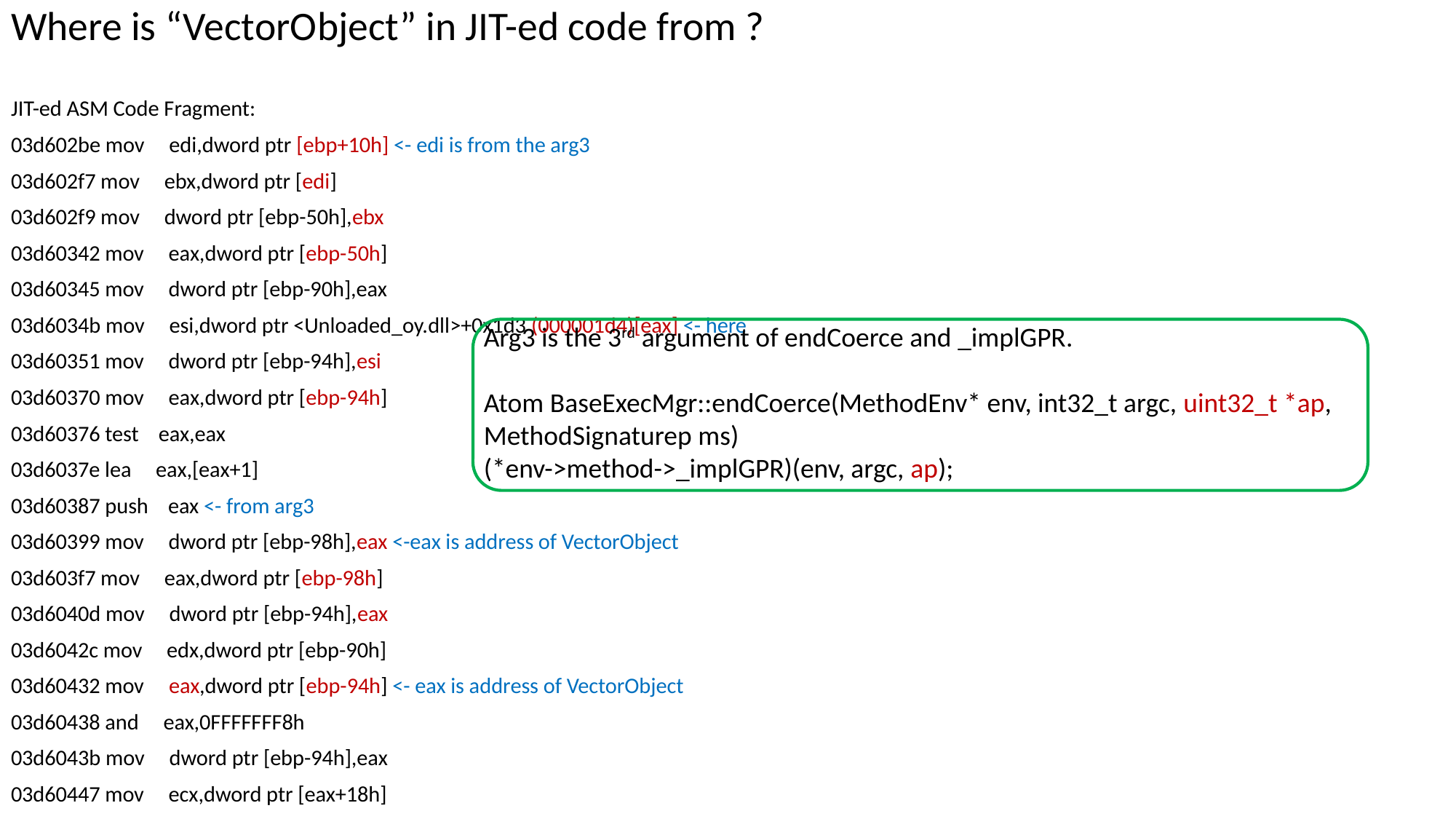

Where is “VectorObject” in JIT-ed code from ?

JIT-ed ASM Code Fragment:
03d602be mov     edi,dword ptr [ebp+10h] <- edi is from the arg3
03d602f7 mov     ebx,dword ptr [edi]
03d602f9 mov     dword ptr [ebp-50h],ebx
03d60342 mov     eax,dword ptr [ebp-50h]
03d60345 mov     dword ptr [ebp-90h],eax
03d6034b mov     esi,dword ptr <Unloaded_oy.dll>+0x1d3 (000001d4)[eax] <- here
03d60351 mov     dword ptr [ebp-94h],esi
03d60370 mov     eax,dword ptr [ebp-94h]
03d60376 test    eax,eax
03d6037e lea     eax,[eax+1]
03d60387 push    eax <- from arg3
03d60399 mov     dword ptr [ebp-98h],eax <-eax is address of VectorObject
03d603f7 mov     eax,dword ptr [ebp-98h]
03d6040d mov     dword ptr [ebp-94h],eax
03d6042c mov     edx,dword ptr [ebp-90h]
03d60432 mov     eax,dword ptr [ebp-94h] <- eax is address of VectorObject
03d60438 and     eax,0FFFFFFF8h
03d6043b mov     dword ptr [ebp-94h],eax
03d60447 mov     ecx,dword ptr [eax+18h]
Arg3 is the 3rd argument of endCoerce and _implGPR.

Atom BaseExecMgr::endCoerce(MethodEnv* env, int32_t argc, uint32_t *ap, MethodSignaturep ms)
(*env->method->_implGPR)(env, argc, ap);